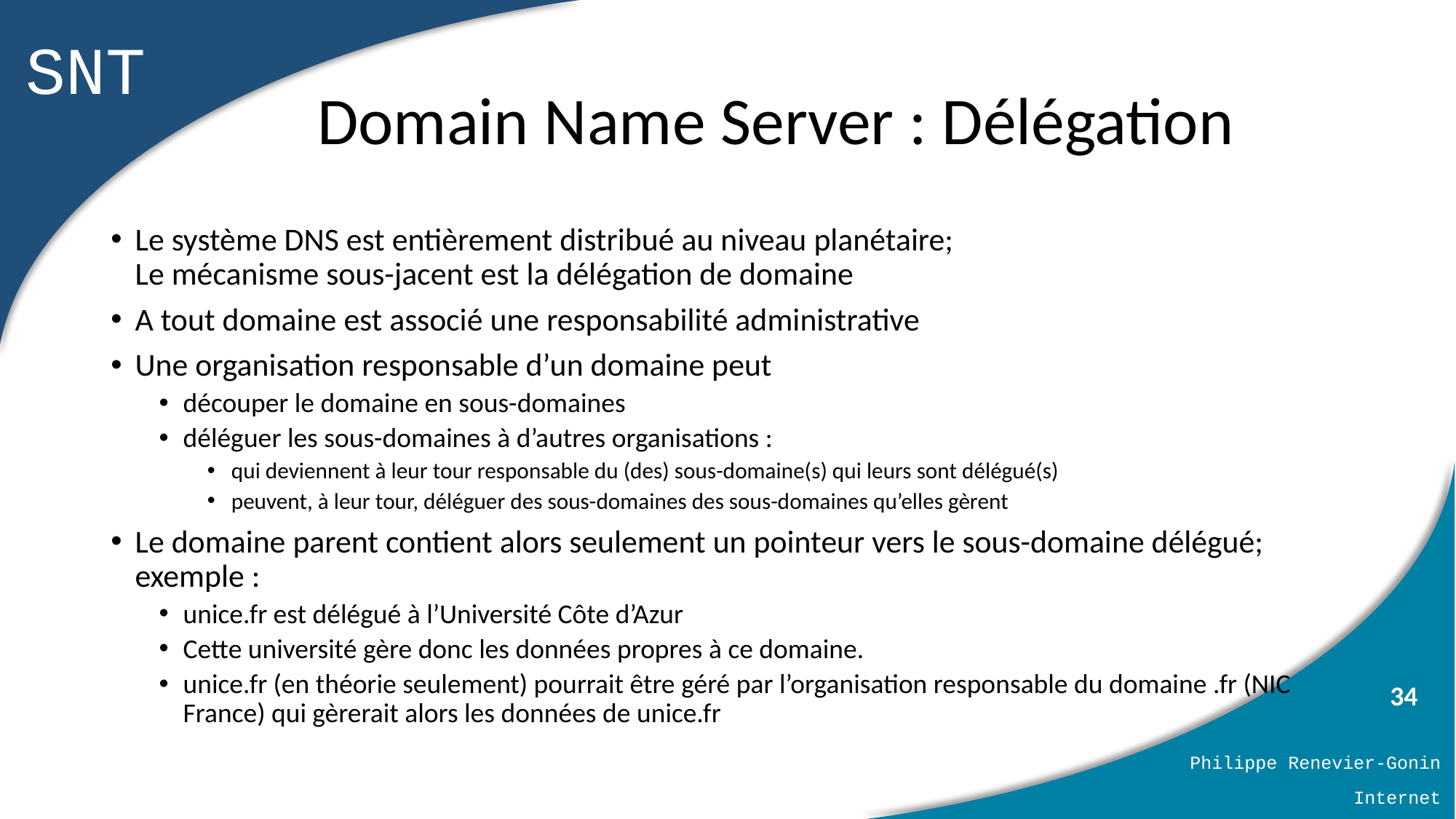

# Domain Name Server : Délégation
Le système DNS est entièrement distribué au niveau planétaire;
Le mécanisme sous-jacent est la délégation de domaine
A tout domaine est associé une responsabilité administrative
Une organisation responsable d’un domaine peut
découper le domaine en sous-domaines
déléguer les sous-domaines à d’autres organisations :
qui deviennent à leur tour responsable du (des) sous-domaine(s) qui leurs sont délégué(s)
peuvent, à leur tour, déléguer des sous-domaines des sous-domaines qu’elles gèrent
Le domaine parent contient alors seulement un pointeur vers le sous-domaine délégué; exemple :
unice.fr est délégué à l’Université Côte d’Azur
Cette université gère donc les données propres à ce domaine.
unice.fr (en théorie seulement) pourrait être géré par l’organisation responsable du domaine .fr (NIC France) qui gèrerait alors les données de unice.fr